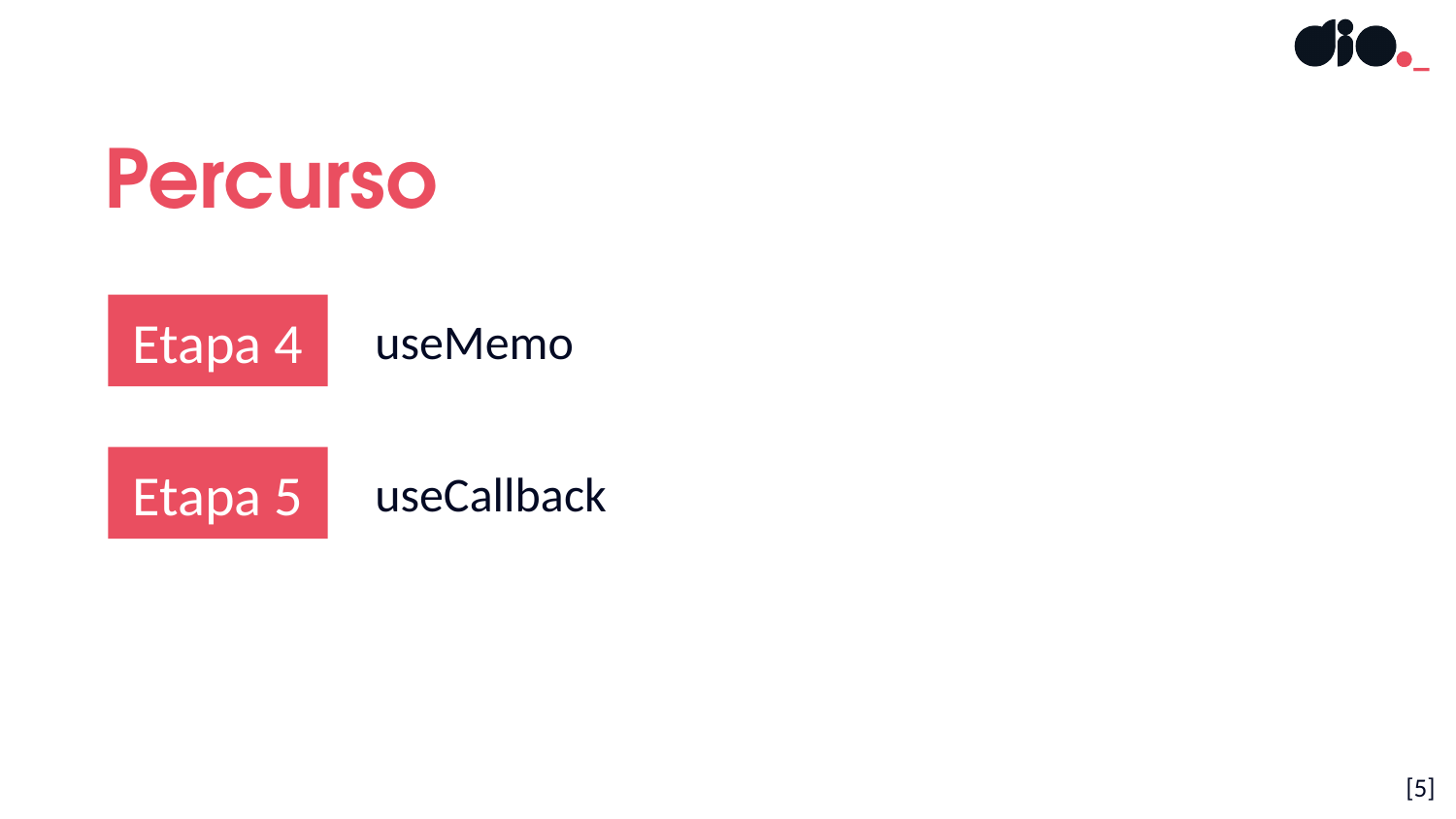

Percurso
Etapa 4
useMemo
Etapa 5
useCallback
[5]